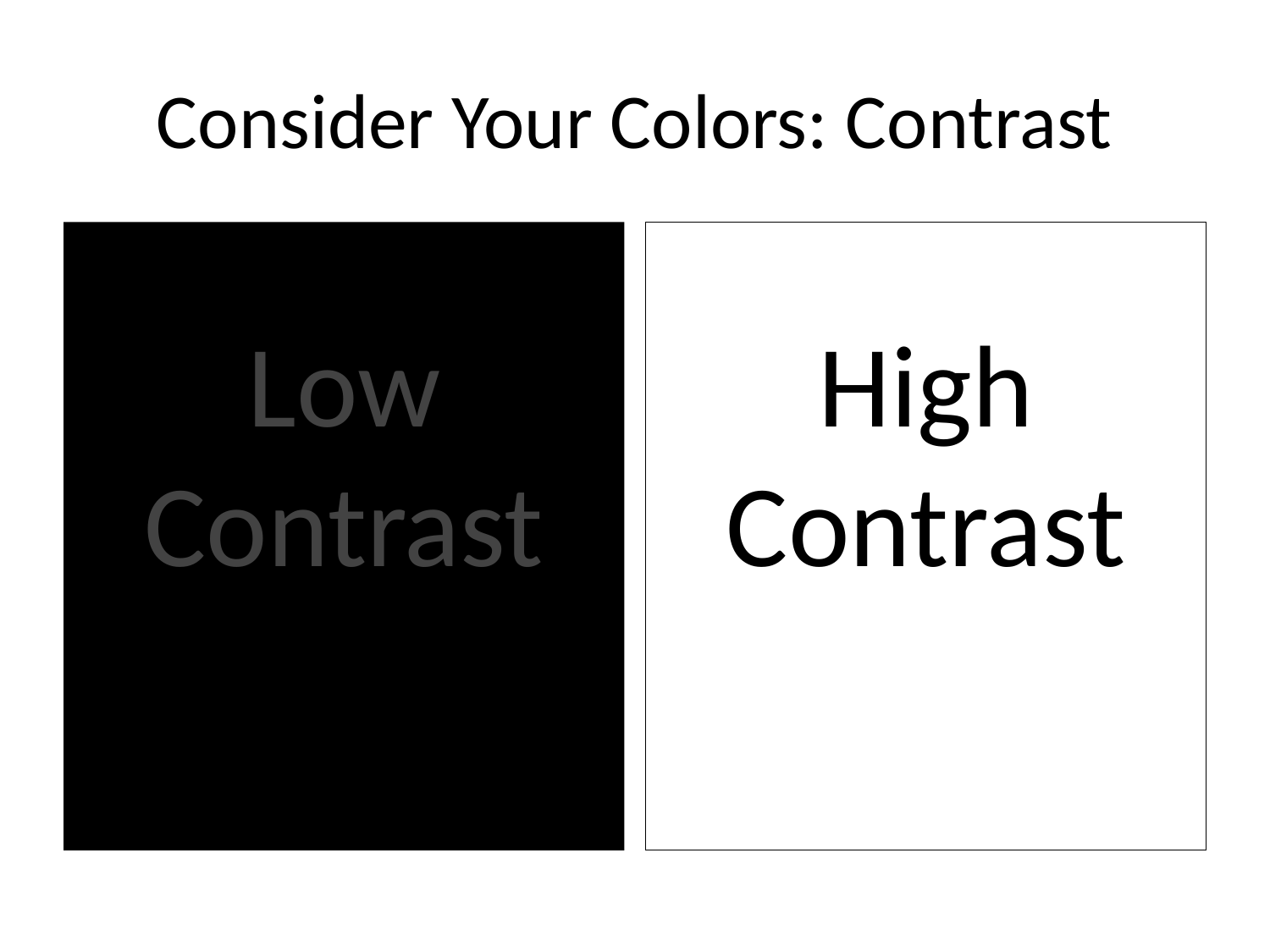

# Consider Your Colors: Contrast

Low Contrast

High Contrast